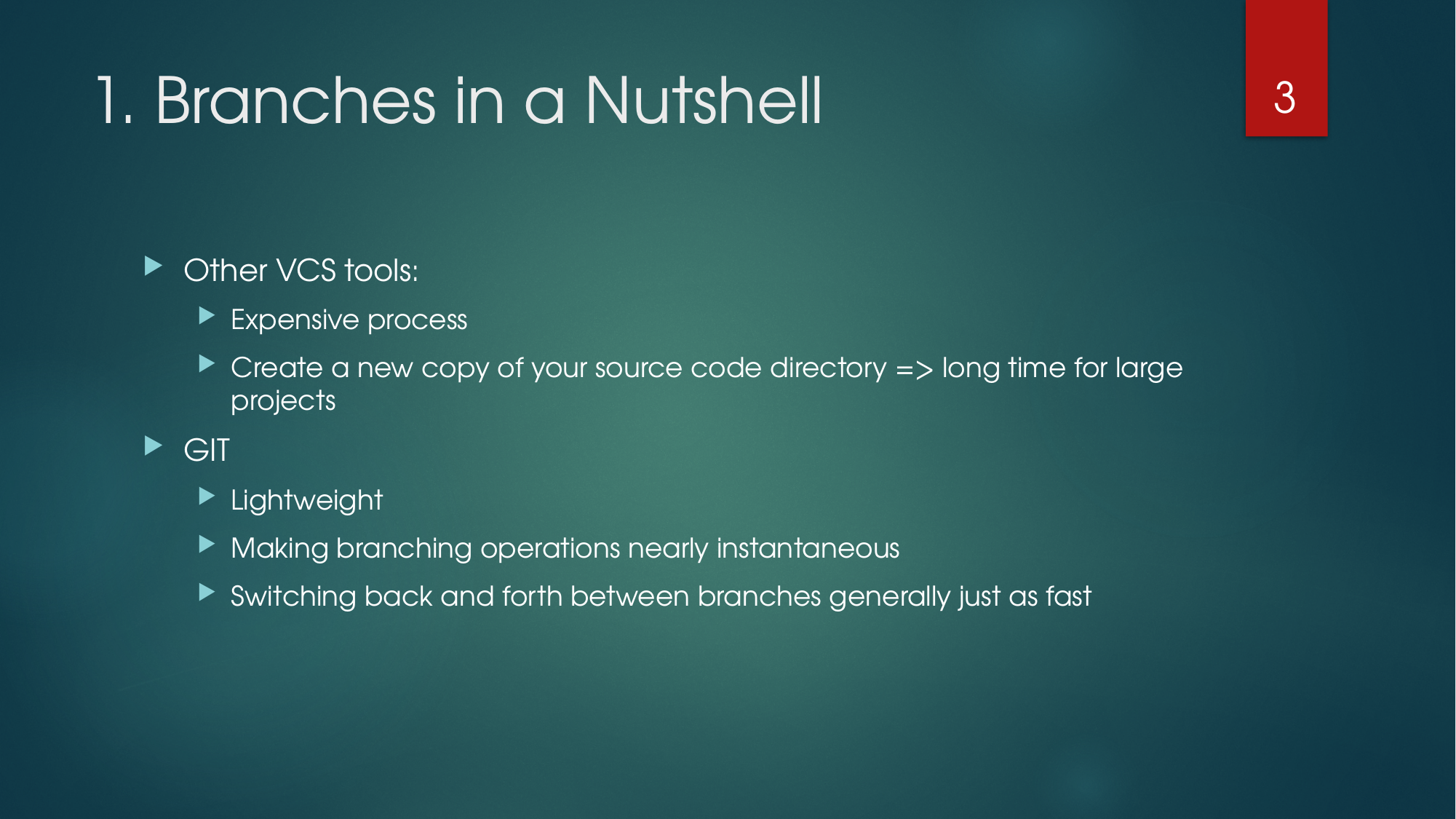

3
# 1. Branches in a Nutshell
Other VCS tools:
Expensive process
Create a new copy of your source code directory => long time for large projects
GIT
Lightweight
Making branching operations nearly instantaneous
Switching back and forth between branches generally just as fast